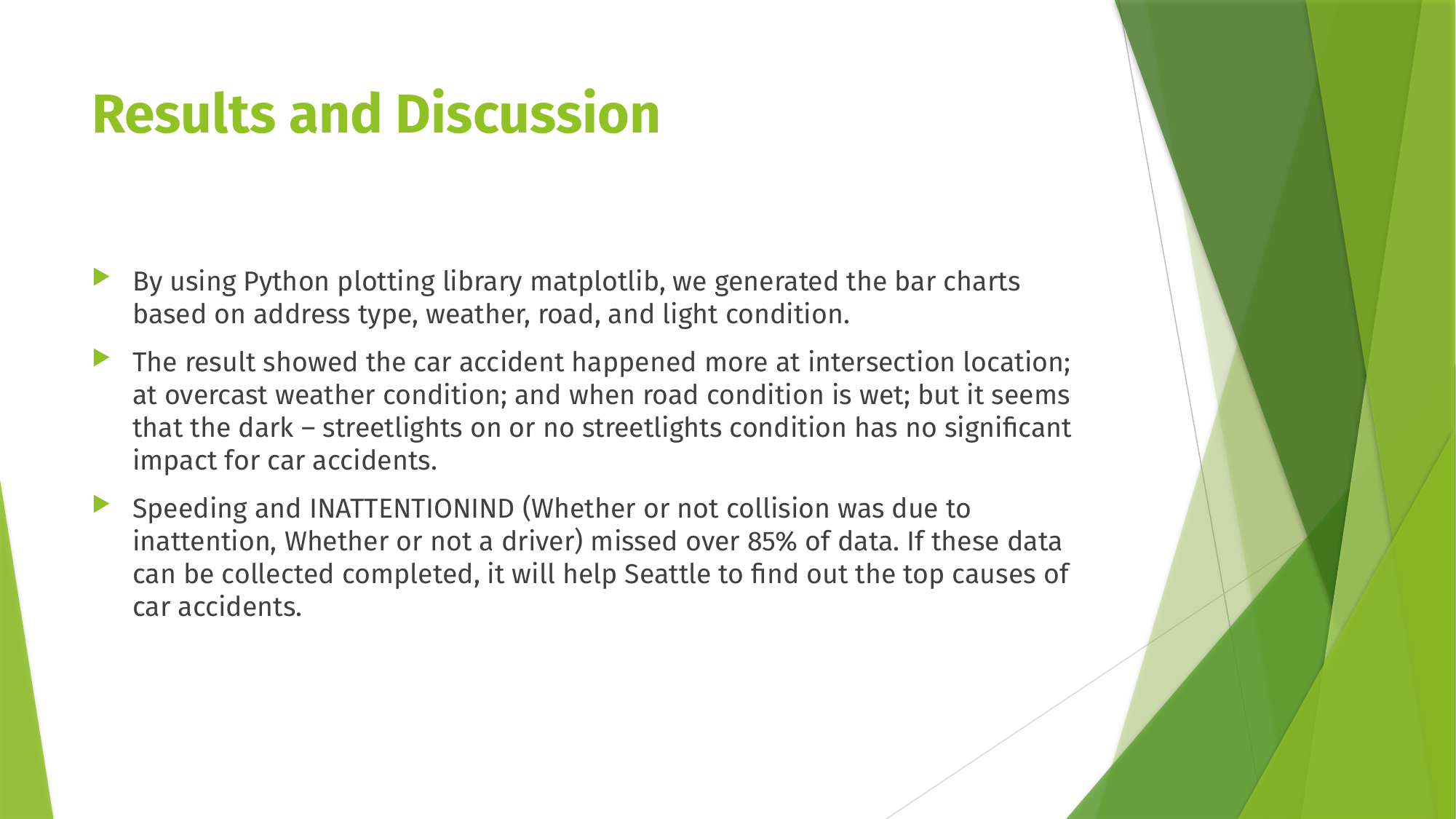

# Results and Discussion
By using Python plotting library matplotlib, we generated the bar charts based on address type, weather, road, and light condition.
The result showed the car accident happened more at intersection location; at overcast weather condition; and when road condition is wet; but it seems that the dark – streetlights on or no streetlights condition has no significant impact for car accidents.
Speeding and INATTENTIONIND (Whether or not collision was due to inattention, Whether or not a driver) missed over 85% of data. If these data can be collected completed, it will help Seattle to find out the top causes of car accidents.